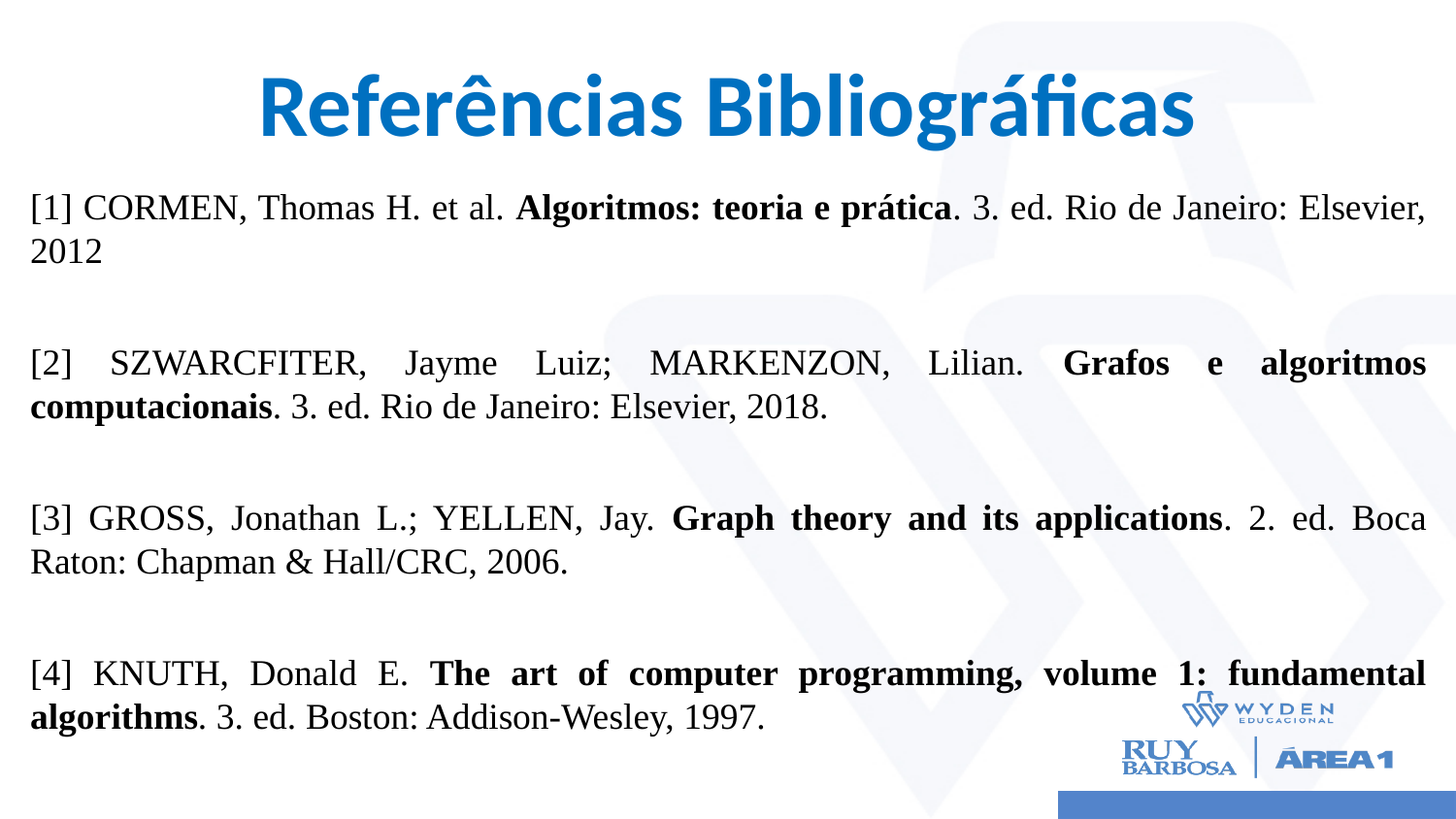

# Referências Bibliográficas
[1] CORMEN, Thomas H. et al. Algoritmos: teoria e prática. 3. ed. Rio de Janeiro: Elsevier, 2012

[2] SZWARCFITER, Jayme Luiz; MARKENZON, Lilian. Grafos e algoritmos computacionais. 3. ed. Rio de Janeiro: Elsevier, 2018.

[3] GROSS, Jonathan L.; YELLEN, Jay. Graph theory and its applications. 2. ed. Boca Raton: Chapman & Hall/CRC, 2006.

[4] KNUTH, Donald E. The art of computer programming, volume 1: fundamental algorithms. 3. ed. Boston: Addison-Wesley, 1997.